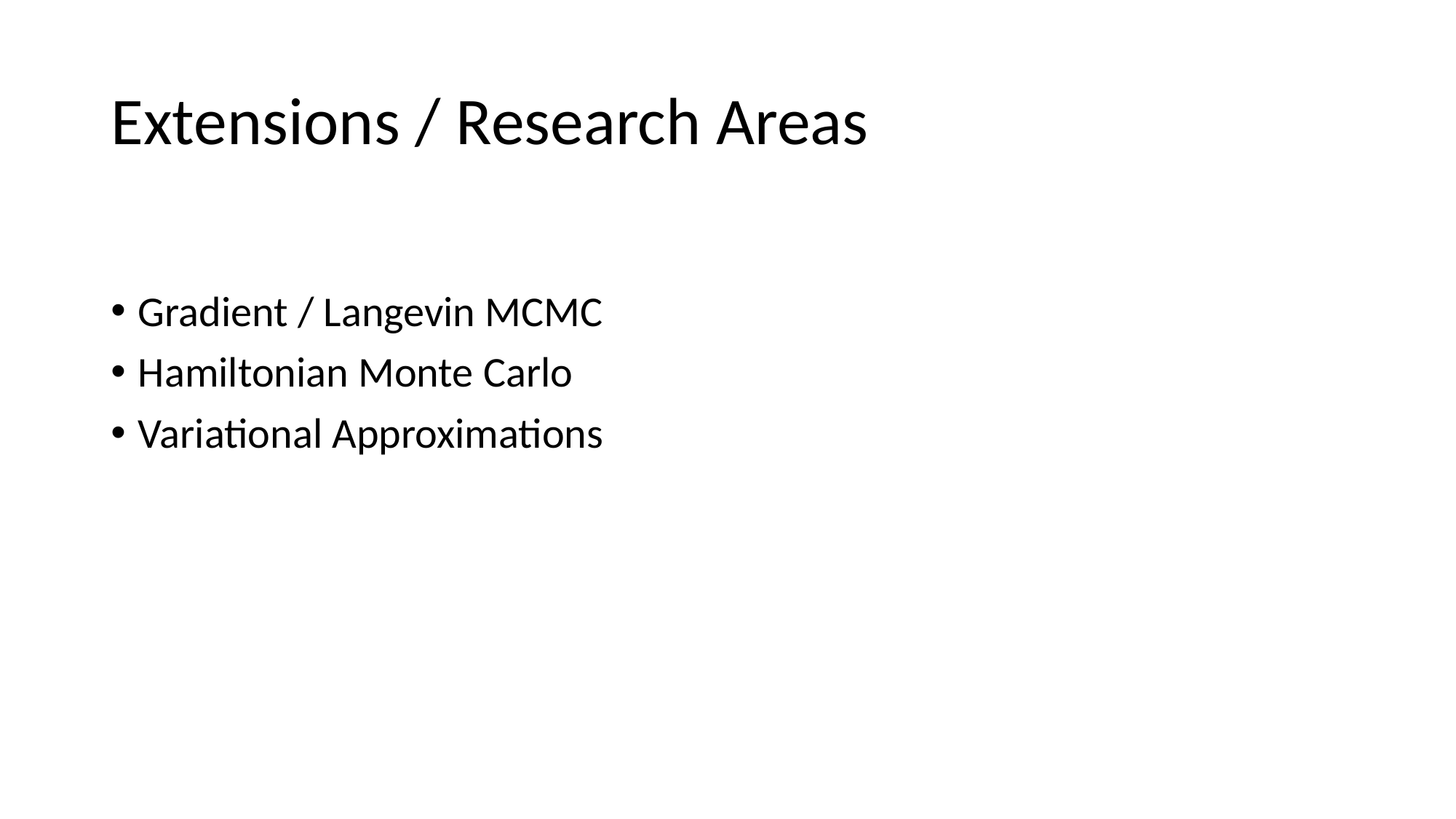

# Extensions / Research Areas

Gradient / Langevin MCMC
Hamiltonian Monte Carlo
Variational Approximations